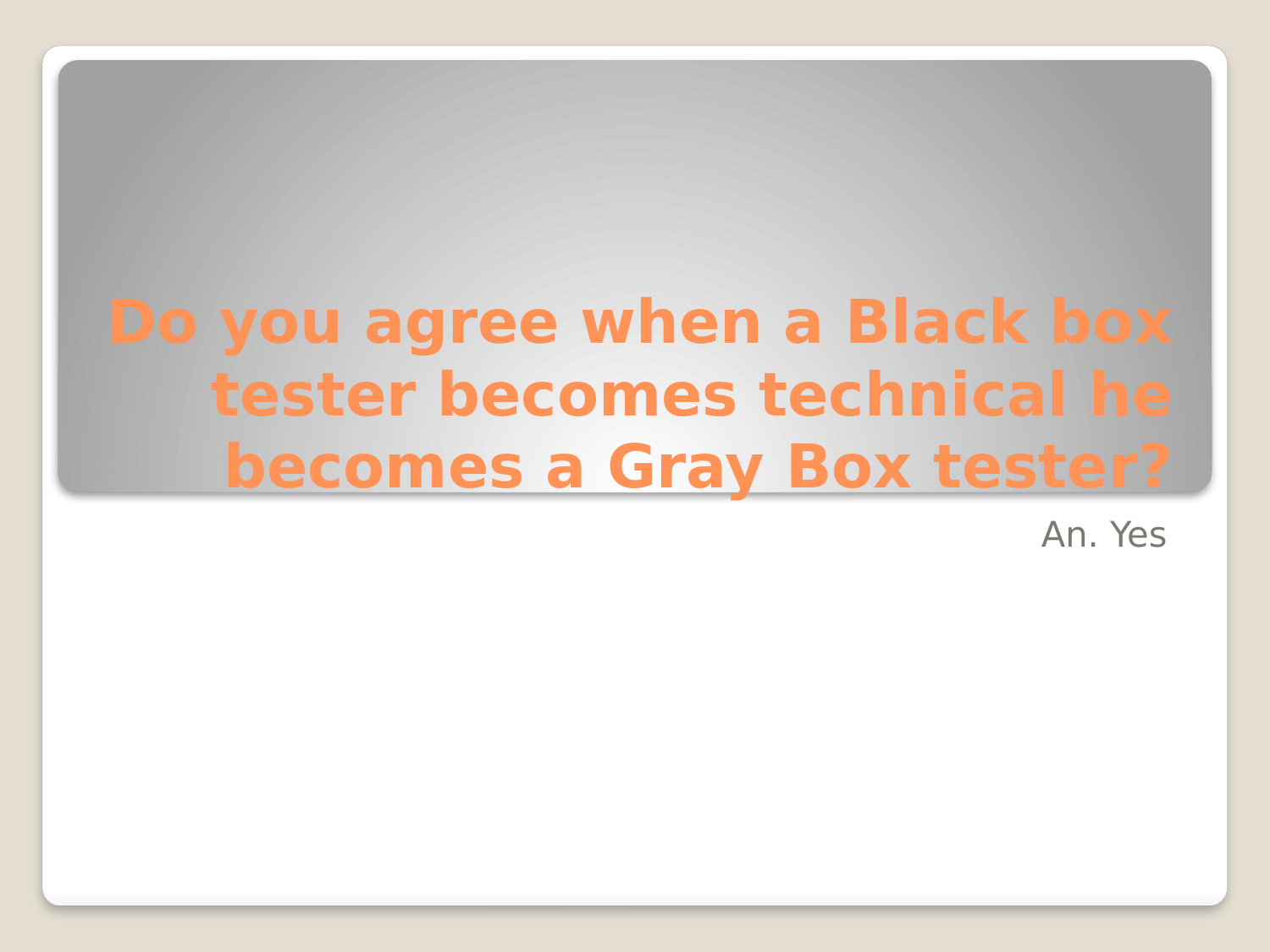

# Do you agree when a Black box tester becomes technical he becomes a Gray Box tester?
An. Yes